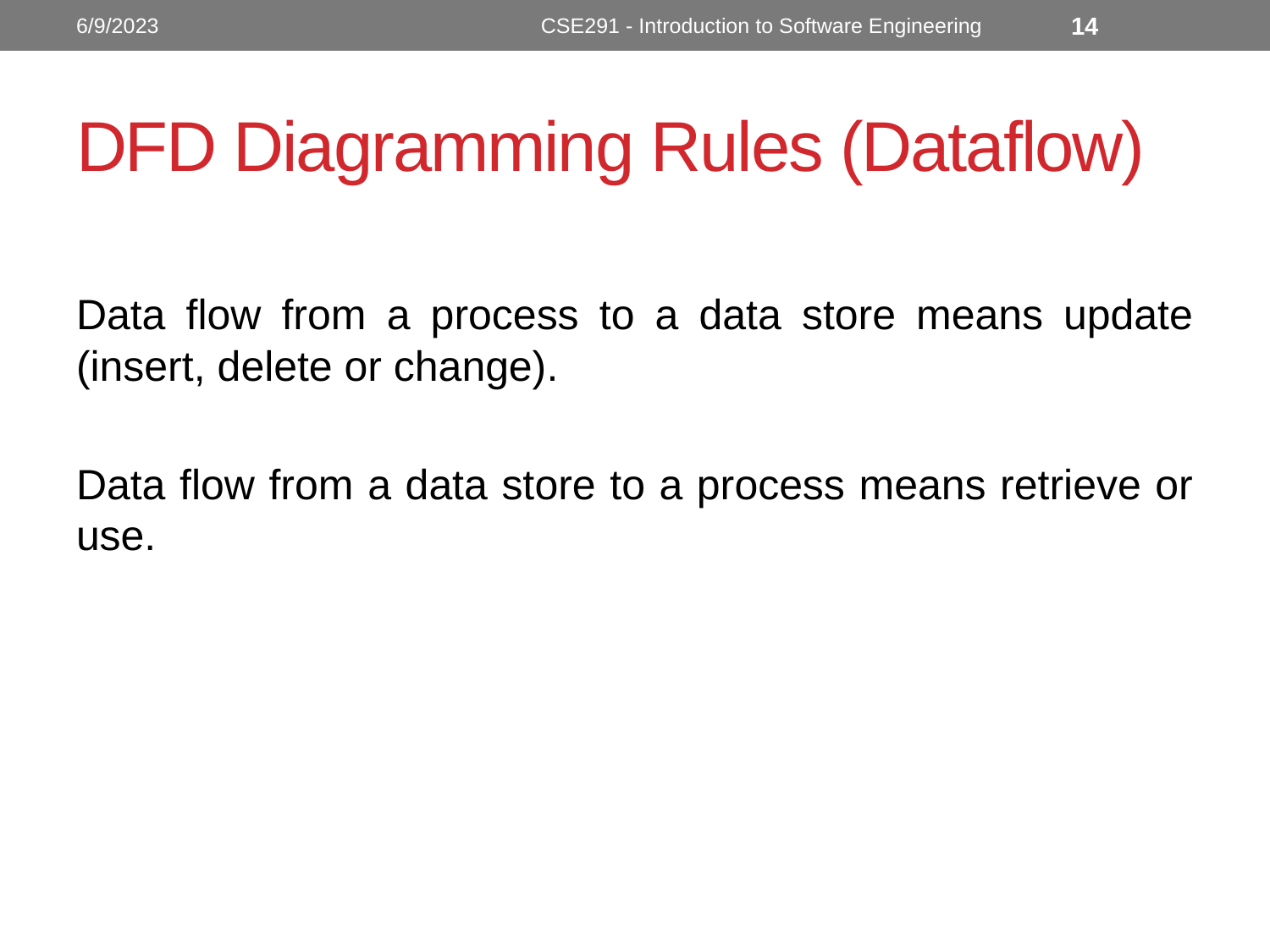

6/9/2023
CSE291 - Introduction to Software Engineering
14
# DFD Diagramming Rules (Dataflow)

Data flow from a process to a data store means update (insert, delete or change).

Data flow from a data store to a process means retrieve or use.